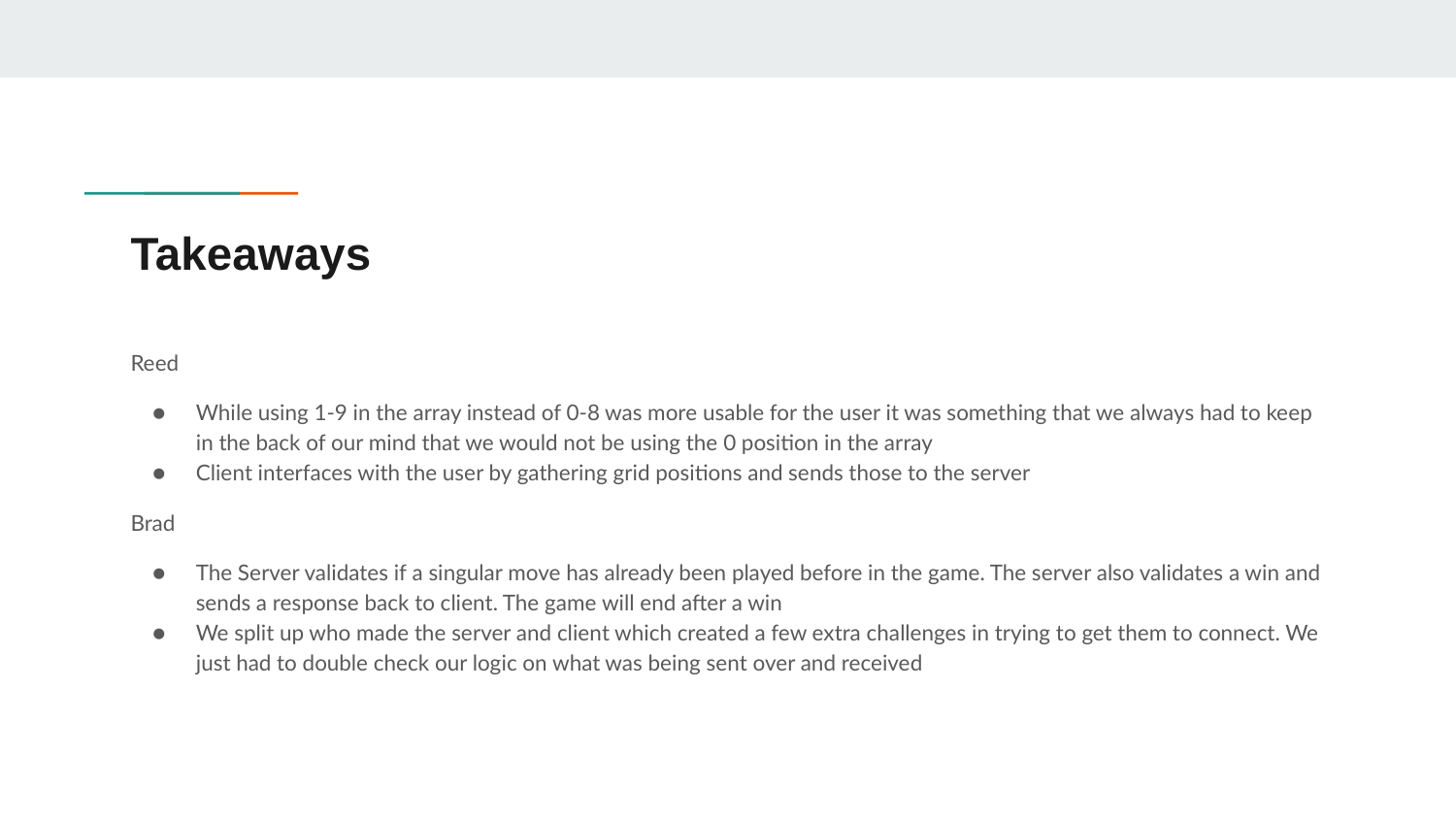

# Takeaways
Reed
While using 1-9 in the array instead of 0-8 was more usable for the user it was something that we always had to keep in the back of our mind that we would not be using the 0 position in the array
Client interfaces with the user by gathering grid positions and sends those to the server
Brad
The Server validates if a singular move has already been played before in the game. The server also validates a win and sends a response back to client. The game will end after a win
We split up who made the server and client which created a few extra challenges in trying to get them to connect. We just had to double check our logic on what was being sent over and received